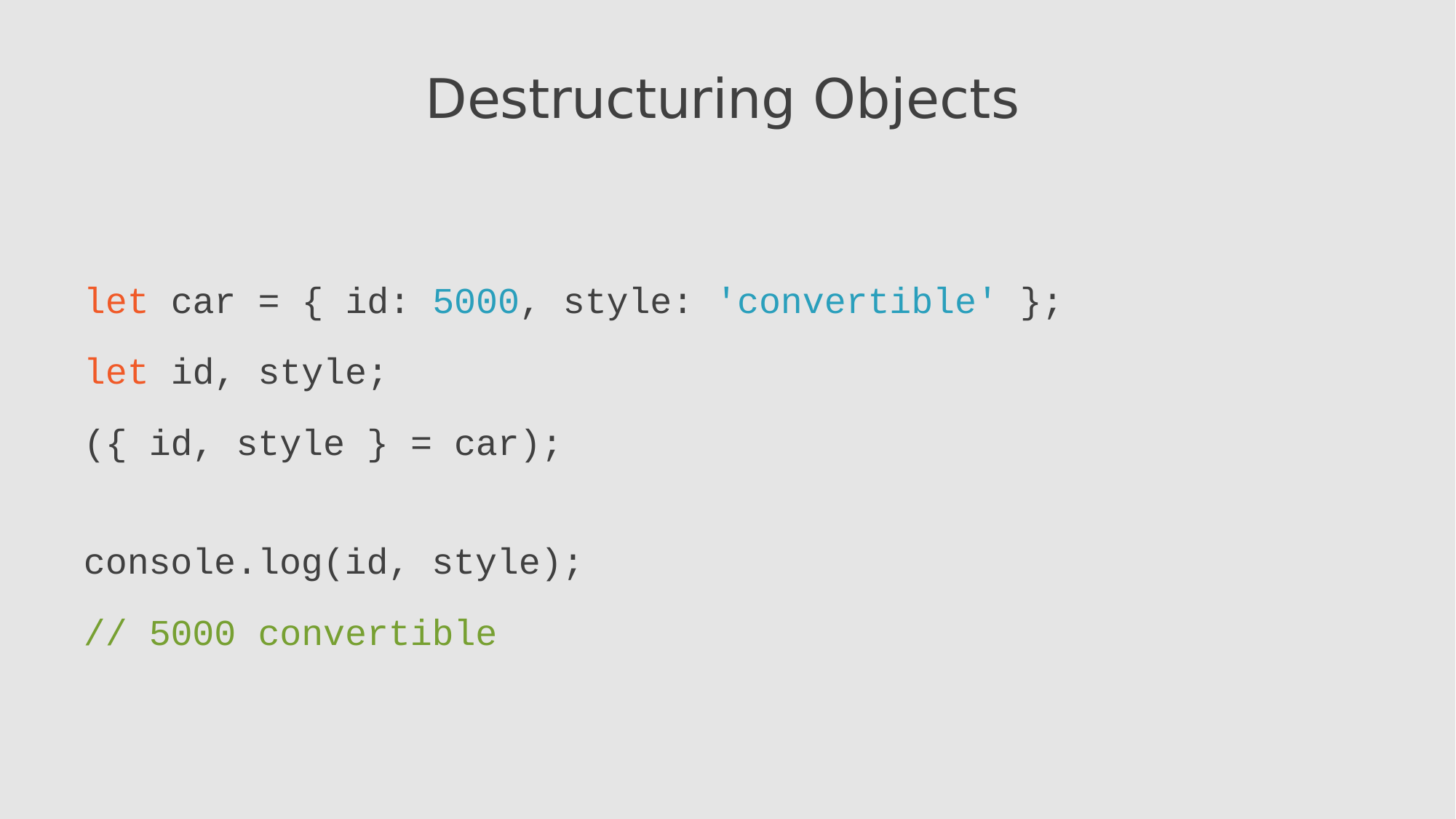

# Destructuring Objects
let car = { id: 5000, style: 'convertible' };
let id, style;
({ id, style } = car);

console.log(id, style);
// 5000 convertible
23